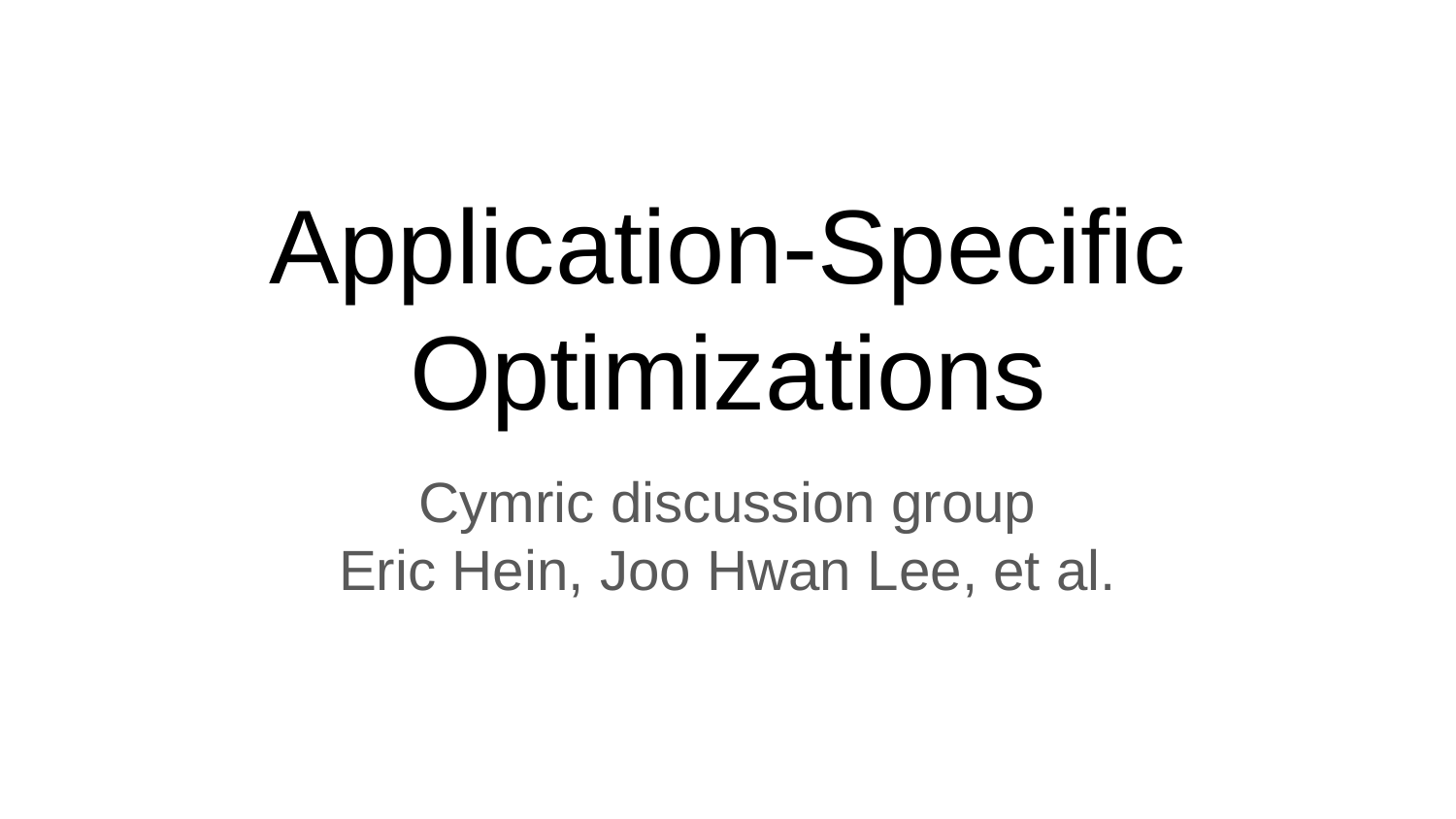

# Application-Specific Optimizations
Cymric discussion group
Eric Hein, Joo Hwan Lee, et al.